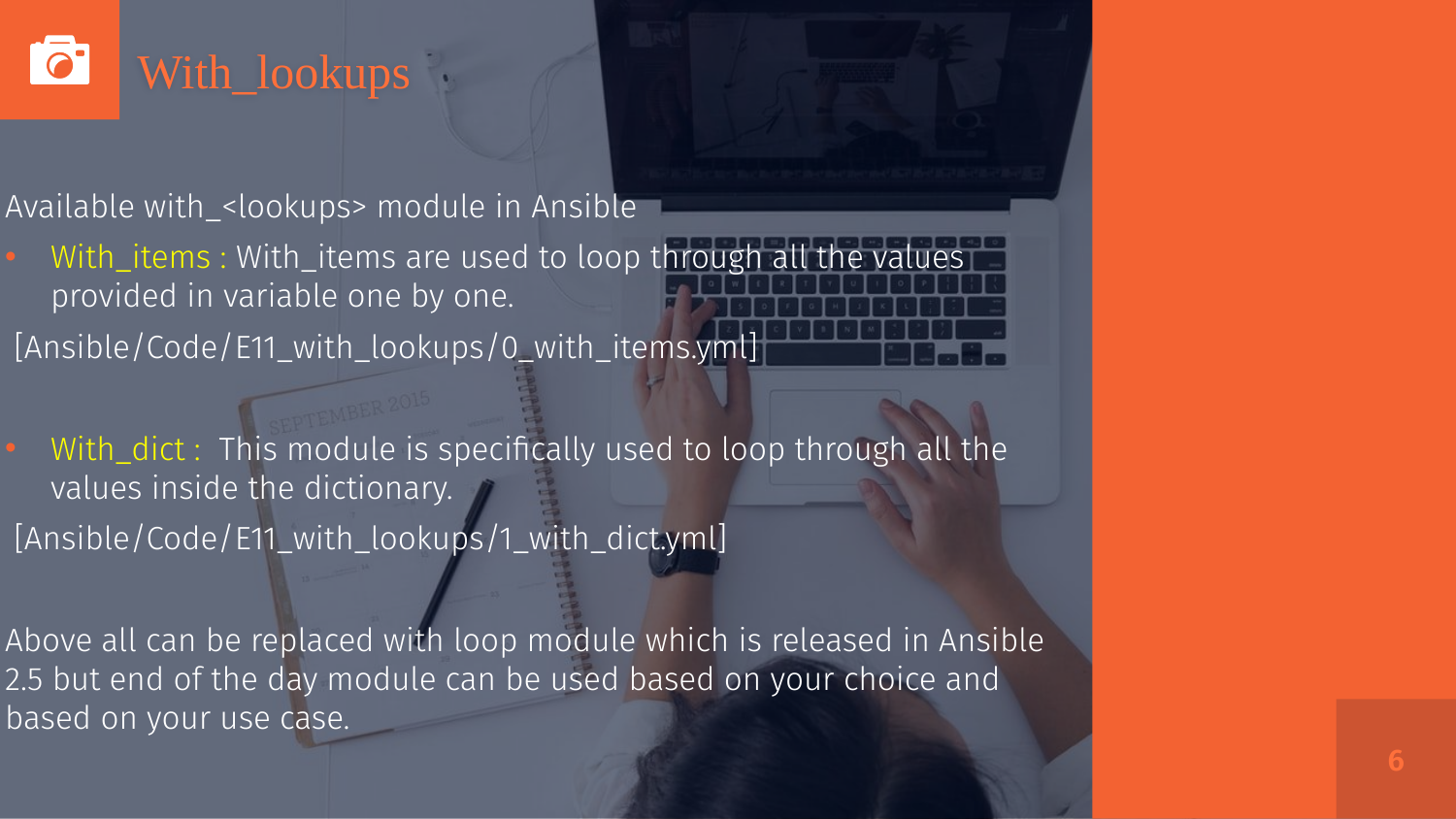

# With_lookups

Available with_<lookups> module in Ansible
With_items : With_items are used to loop through all the values provided in variable one by one.
 [Ansible/Code/E11_with_lookups/0_with_items.yml]

With_dict :  This module is specifically used to loop through all the values inside the dictionary.
 [Ansible/Code/E11_with_lookups/1_with_dict.yml]

Above all can be replaced with loop module which is released in Ansible 2.5 but end of the day module can be used based on your choice and based on your use case.

6